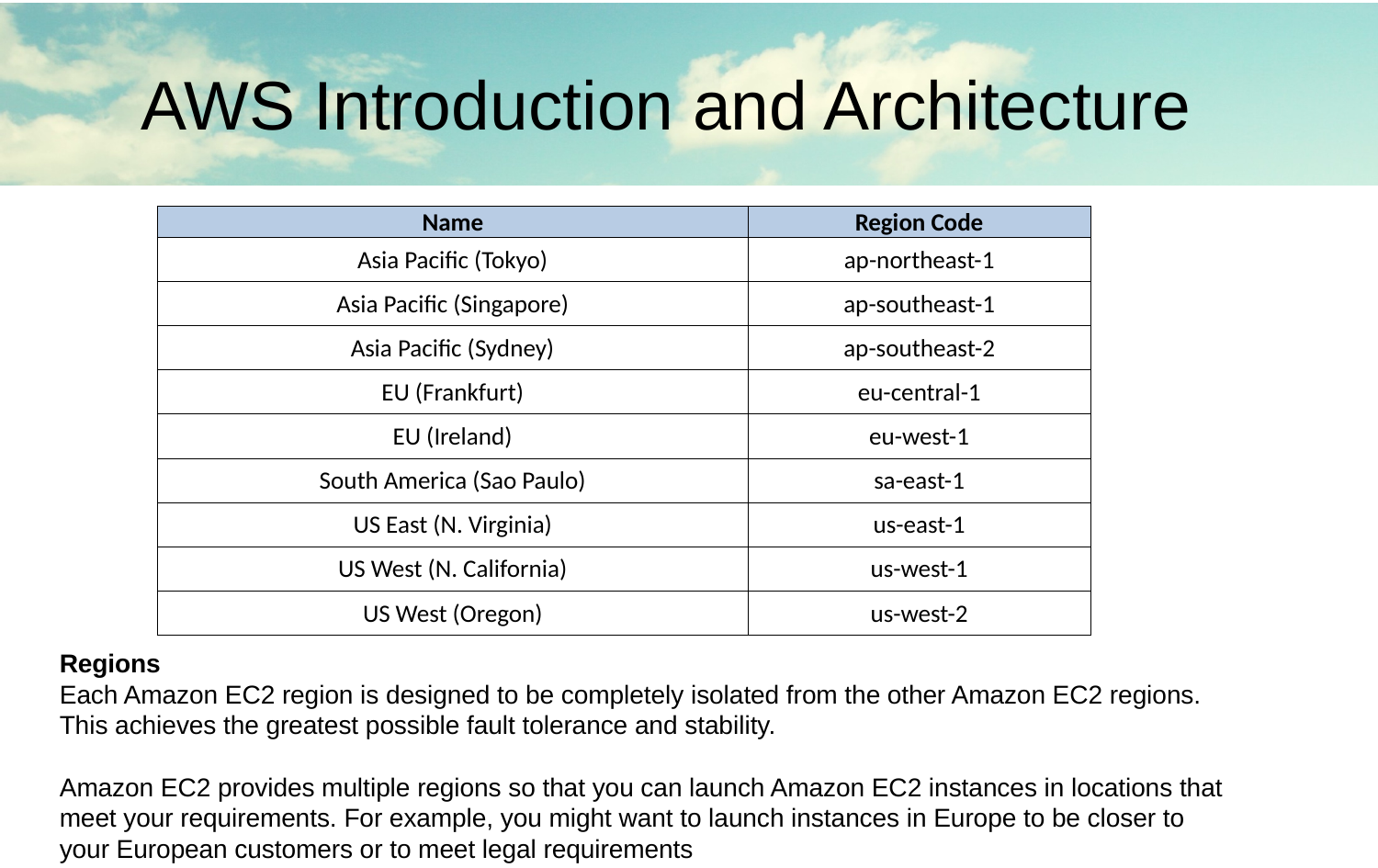

AWS Introduction and Architecture
| Name | Region Code |
| --- | --- |
| Asia Pacific (Tokyo) | ap-northeast-1 |
| Asia Pacific (Singapore) | ap-southeast-1 |
| Asia Pacific (Sydney) | ap-southeast-2 |
| EU (Frankfurt) | eu-central-1 |
| EU (Ireland) | eu-west-1 |
| South America (Sao Paulo) | sa-east-1 |
| US East (N. Virginia) | us-east-1 |
| US West (N. California) | us-west-1 |
| US West (Oregon) | us-west-2 |
#
Regions
Each Amazon EC2 region is designed to be completely isolated from the other Amazon EC2 regions. This achieves the greatest possible fault tolerance and stability.

Amazon EC2 provides multiple regions so that you can launch Amazon EC2 instances in locations that meet your requirements. For example, you might want to launch instances in Europe to be closer to your European customers or to meet legal requirements